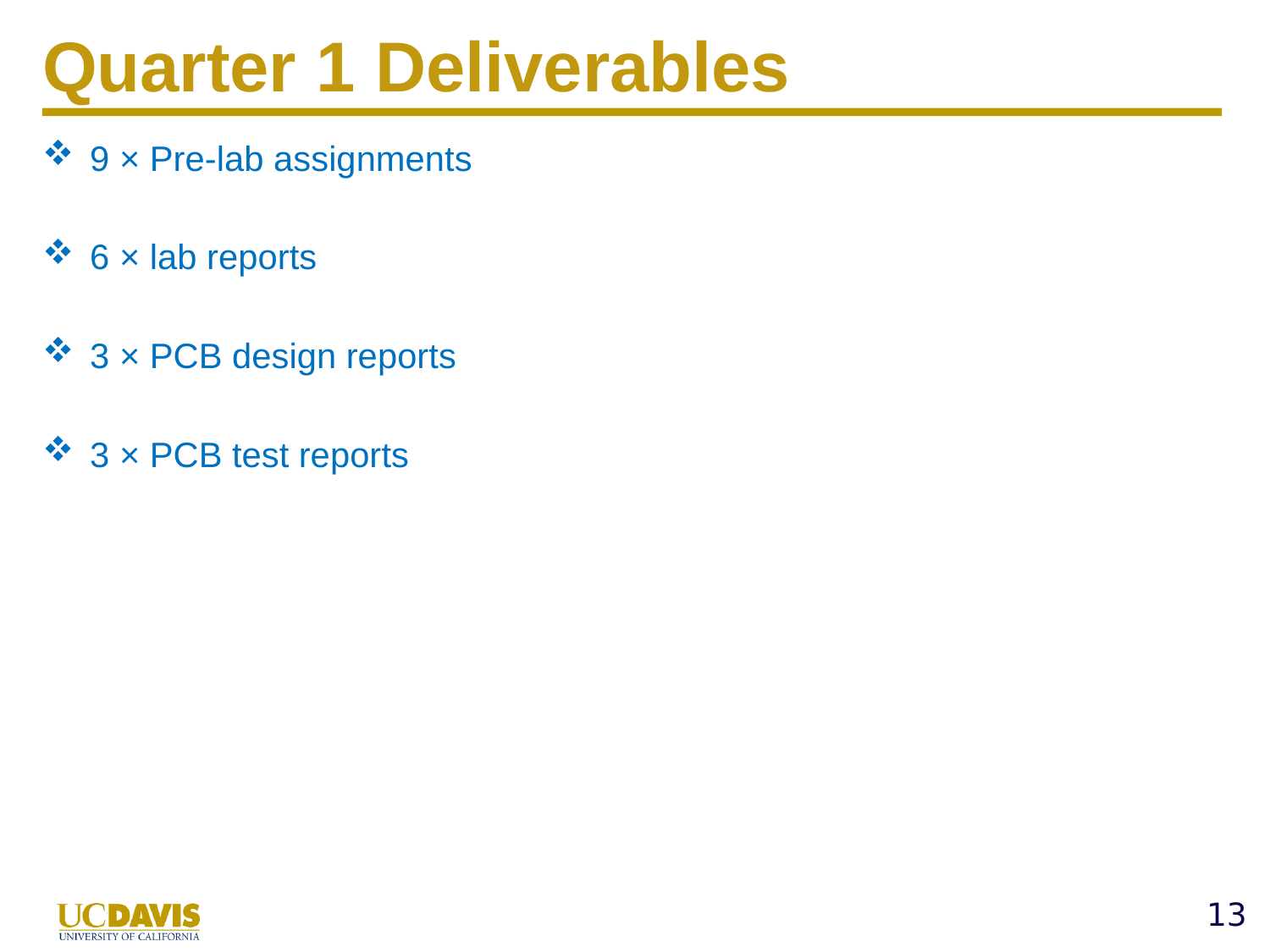

# Quarter 1 Deliverables
9 × Pre-lab assignments

6 × lab reports

3 × PCB design reports

3 × PCB test reports